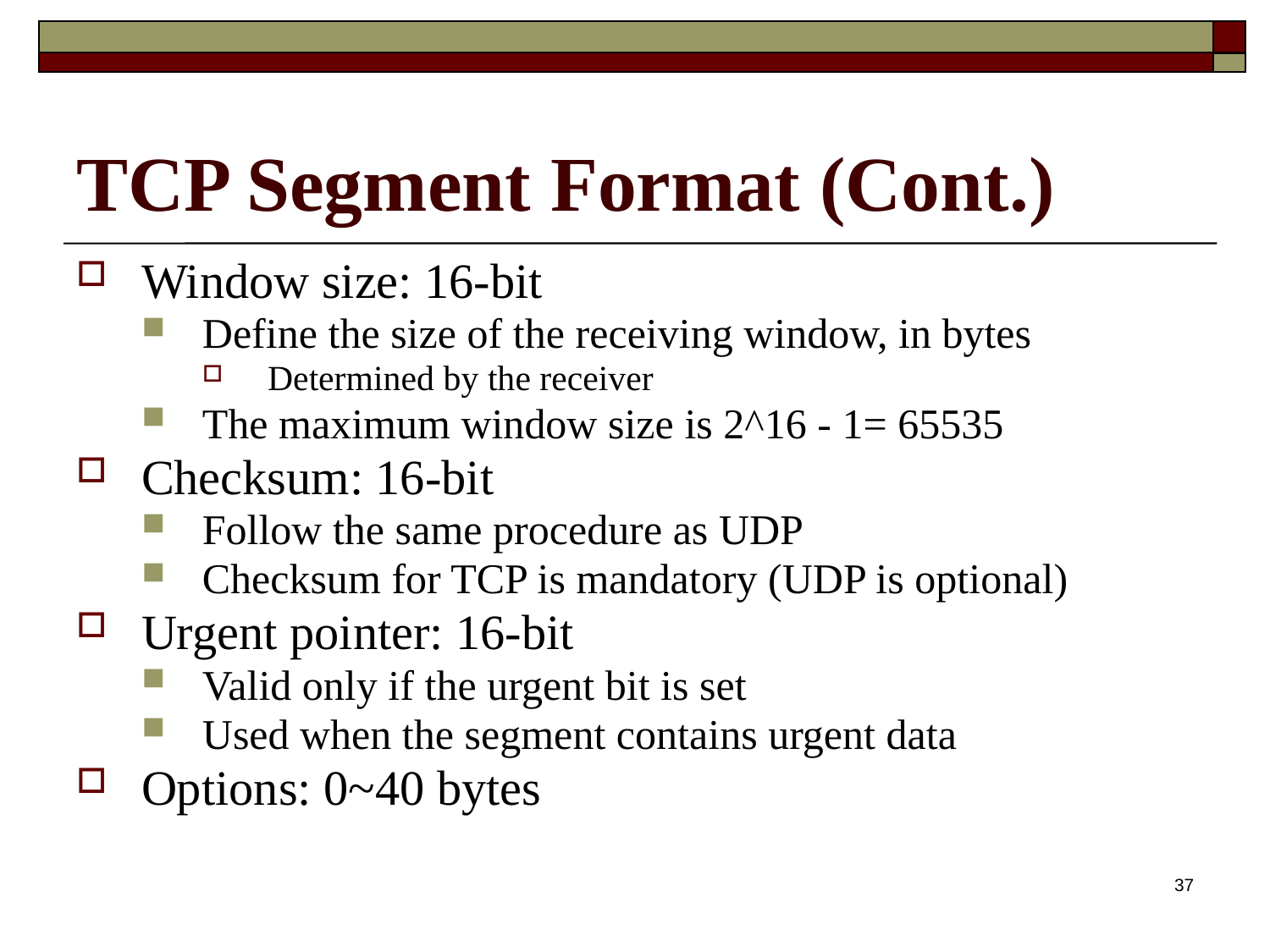

# TCP Segment Format (Cont.)
Window size: 16-bit
Define the size of the receiving window, in bytes
Determined by the receiver
The maximum window size is 2^16 - 1= 65535
Checksum: 16-bit
Follow the same procedure as UDP
Checksum for TCP is mandatory (UDP is optional)
Urgent pointer: 16-bit
Valid only if the urgent bit is set
Used when the segment contains urgent data
Options: 0~40 bytes
37